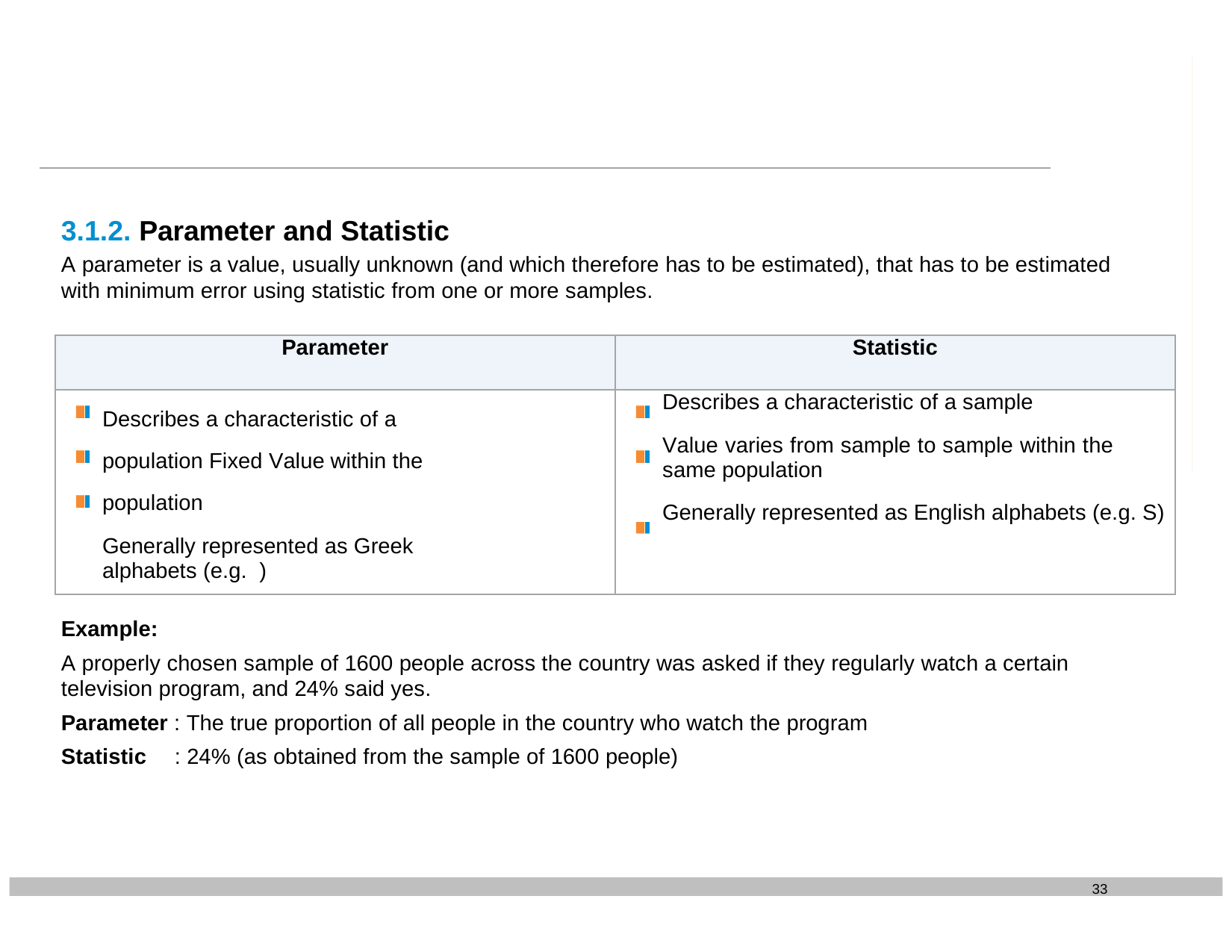

3.1.2. Parameter and Statistic
A parameter is a value, usually unknown (and which therefore has to be estimated), that has to be estimated with minimum error using statistic from one or more samples.
| Parameter | Statistic |
| --- | --- |
| Describes a characteristic of a population Fixed Value within the population Generally represented as Greek alphabets (e.g. ) | Describes a characteristic of a sample Value varies from sample to sample within the same population Generally represented as English alphabets (e.g. S) |

Example:
A properly chosen sample of 1600 people across the country was asked if they regularly watch a certain television program, and 24% said yes.
Parameter : The true proportion of all people in the country who watch the program
Statistic	: 24% (as obtained from the sample of 1600 people)

33